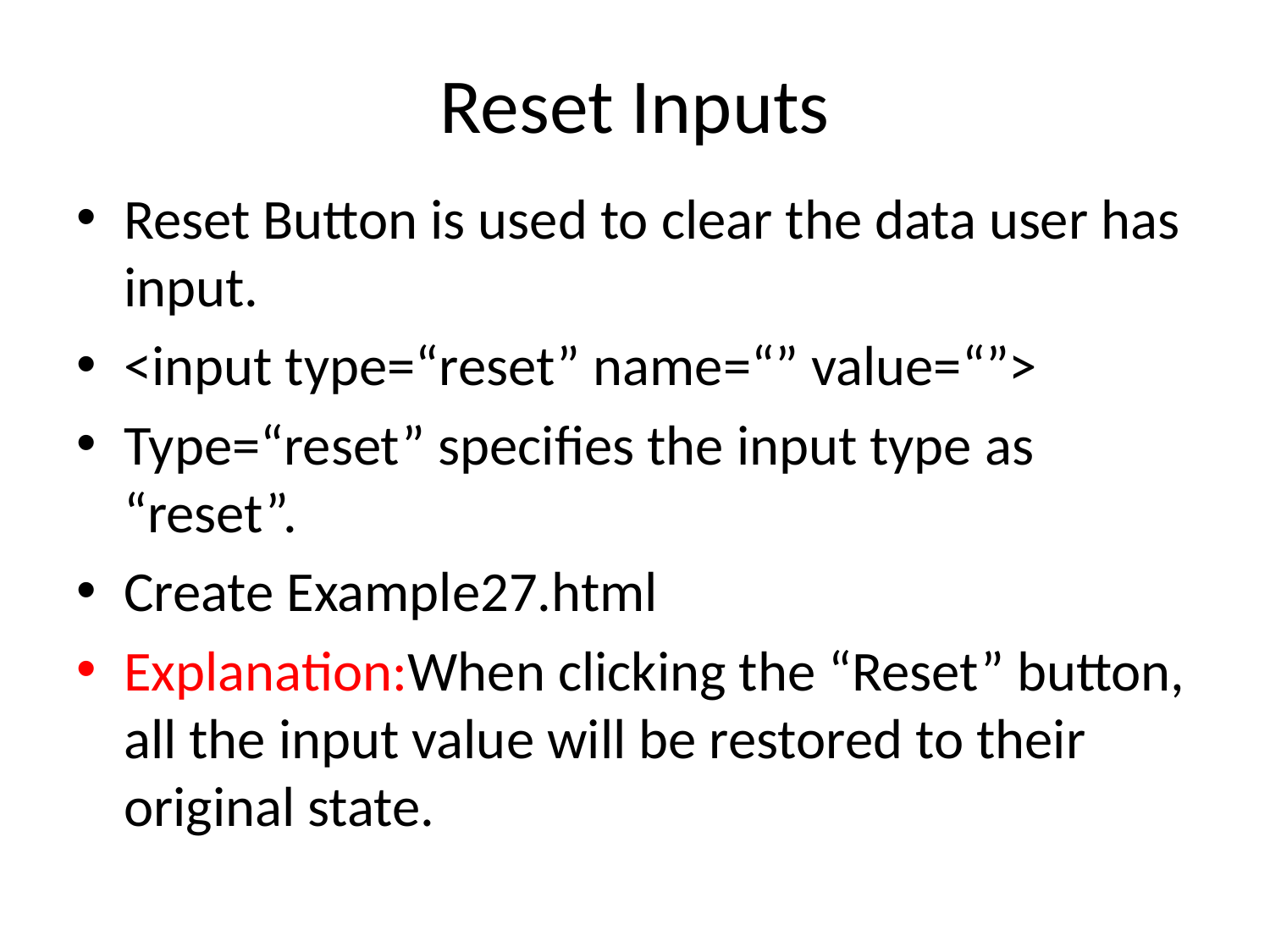

# Reset Inputs
Reset Button is used to clear the data user has input.
<input type=“reset” name=“” value=“”>
Type=“reset” specifies the input type as “reset”.
Create Example27.html
Explanation:When clicking the “Reset” button, all the input value will be restored to their original state.